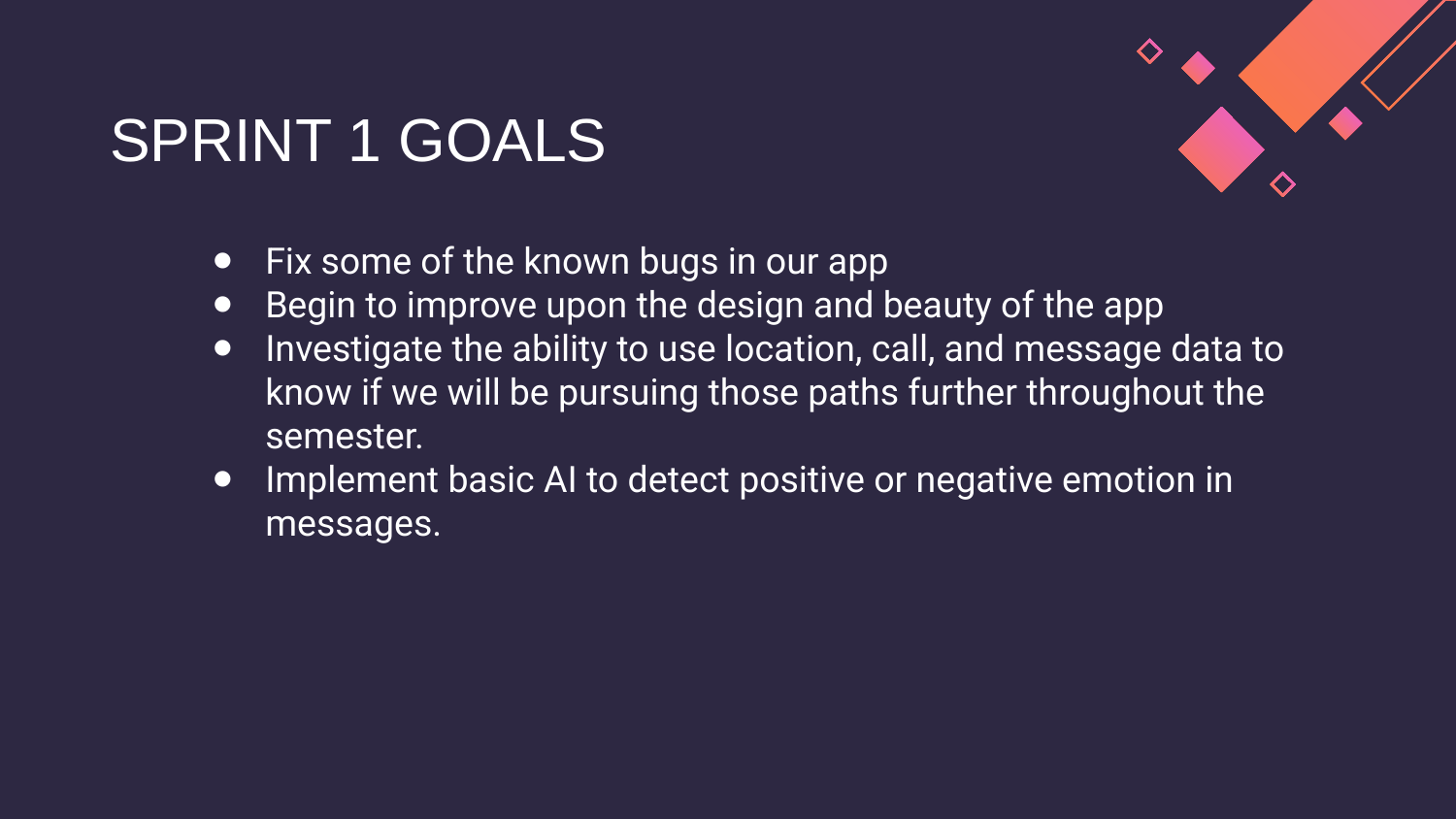

# SPRINT 1 GOALS
Fix some of the known bugs in our app
Begin to improve upon the design and beauty of the app
Investigate the ability to use location, call, and message data to know if we will be pursuing those paths further throughout the semester.
Implement basic AI to detect positive or negative emotion in messages.